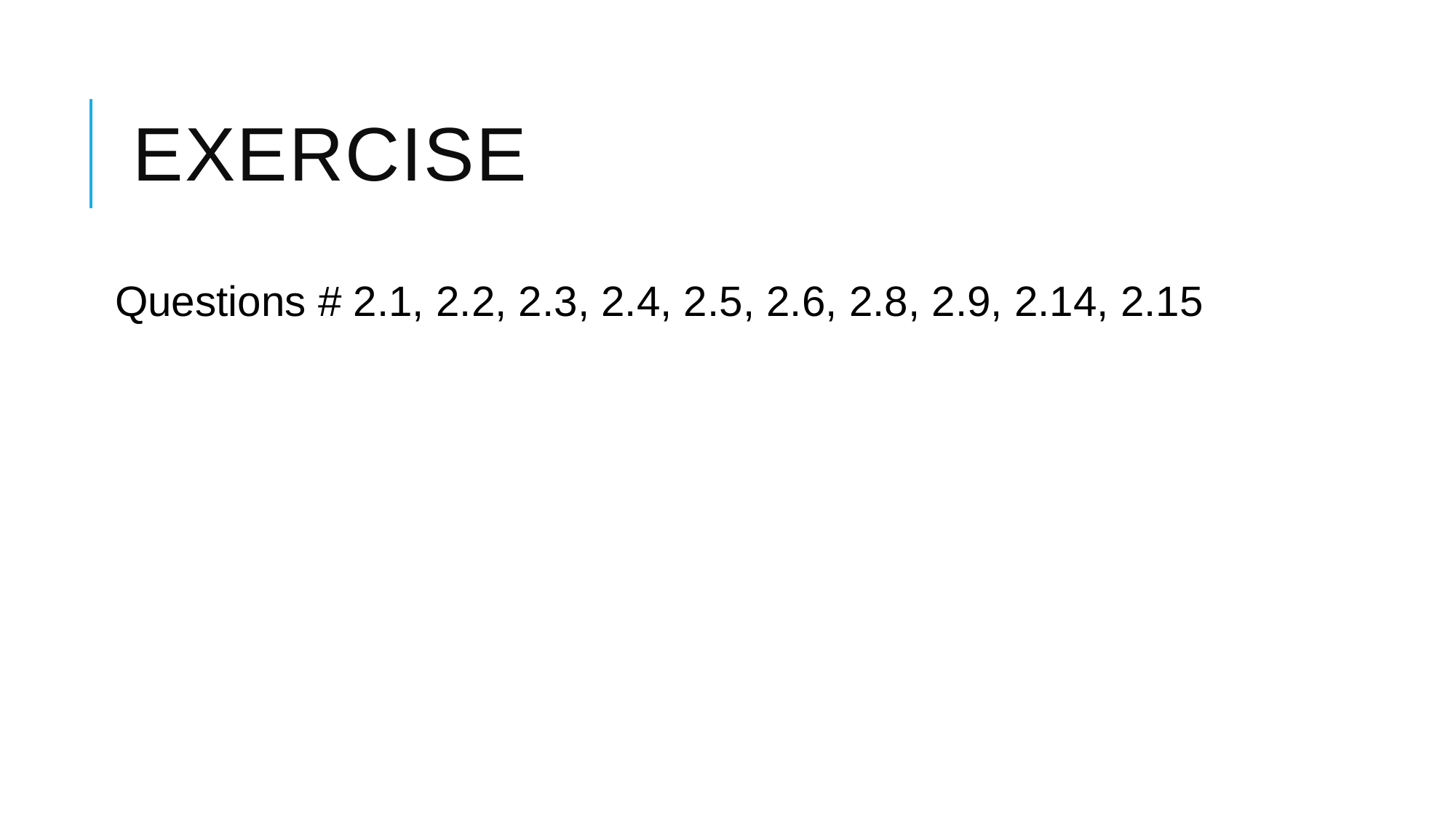

# Exercise
Questions # 2.1, 2.2, 2.3, 2.4, 2.5, 2.6, 2.8, 2.9, 2.14, 2.15